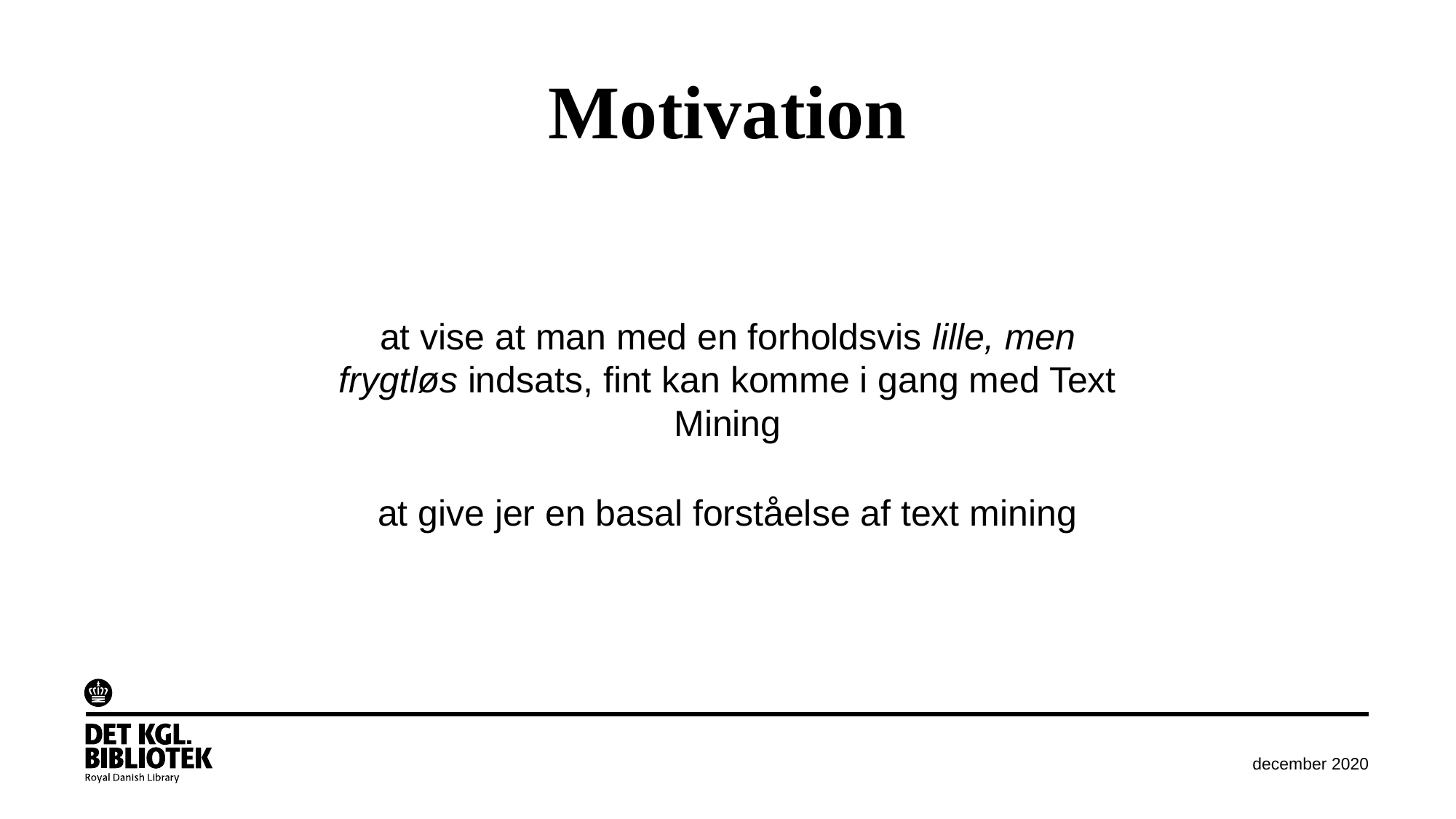

# Motivation
at vise at man med en forholdsvis lille, men frygtløs indsats, fint kan komme i gang med Text Mining

at give jer en basal forståelse af text mining

december 2020